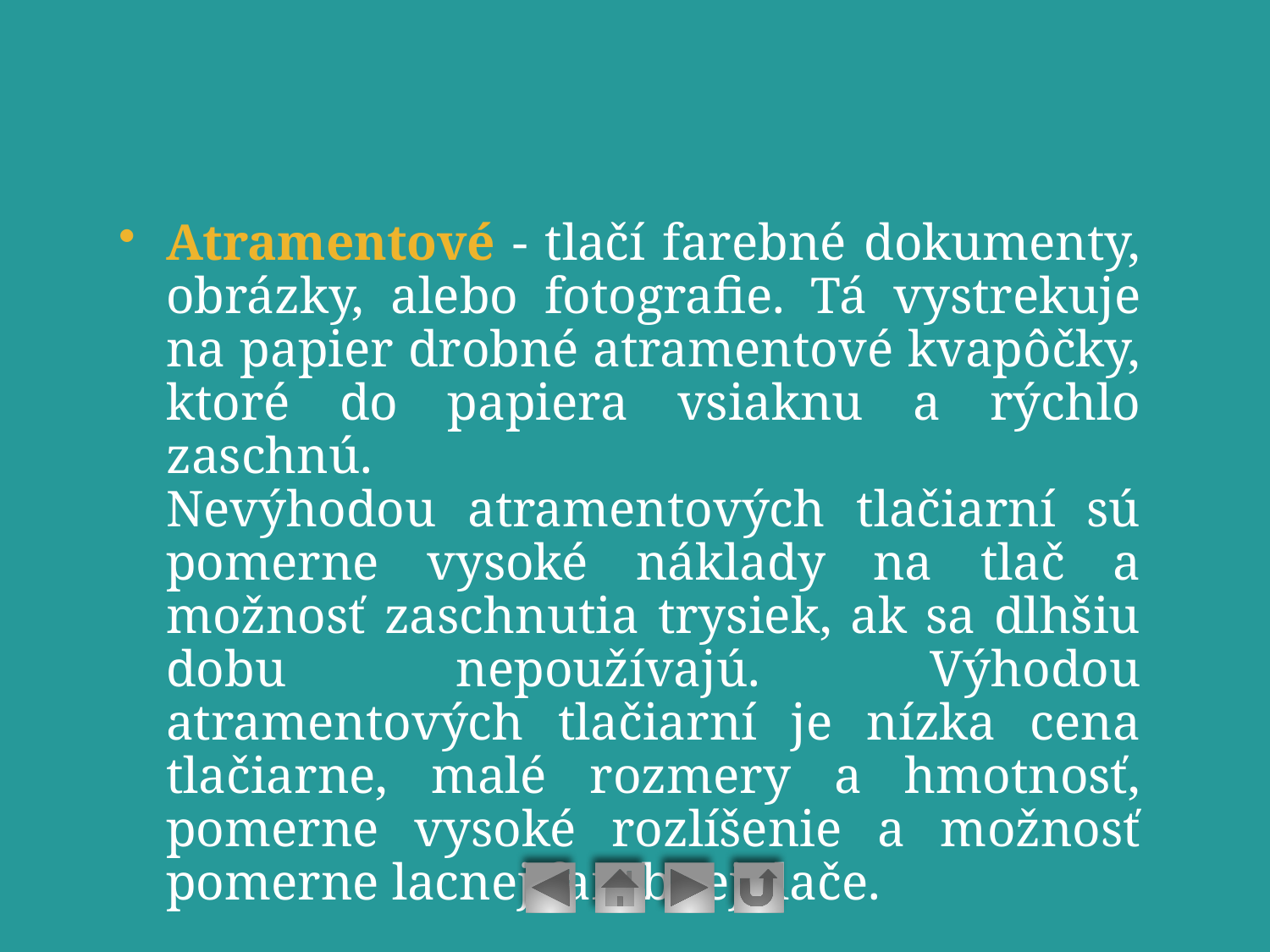

#
Atramentové - tlačí farebné dokumenty, obrázky, alebo fotografie. Tá vystrekuje na papier drobné atramentové kvapôčky, ktoré do papiera vsiaknu a rýchlo zaschnú.
Nevýhodou atramentových tlačiarní sú pomerne vysoké náklady na tlač a možnosť zaschnutia trysiek, ak sa dlhšiu dobu nepoužívajú. Výhodou atramentových tlačiarní je nízka cena tlačiarne, malé rozmery a hmotnosť, pomerne vysoké rozlíšenie a možnosť pomerne lacnej farebnej tlače.